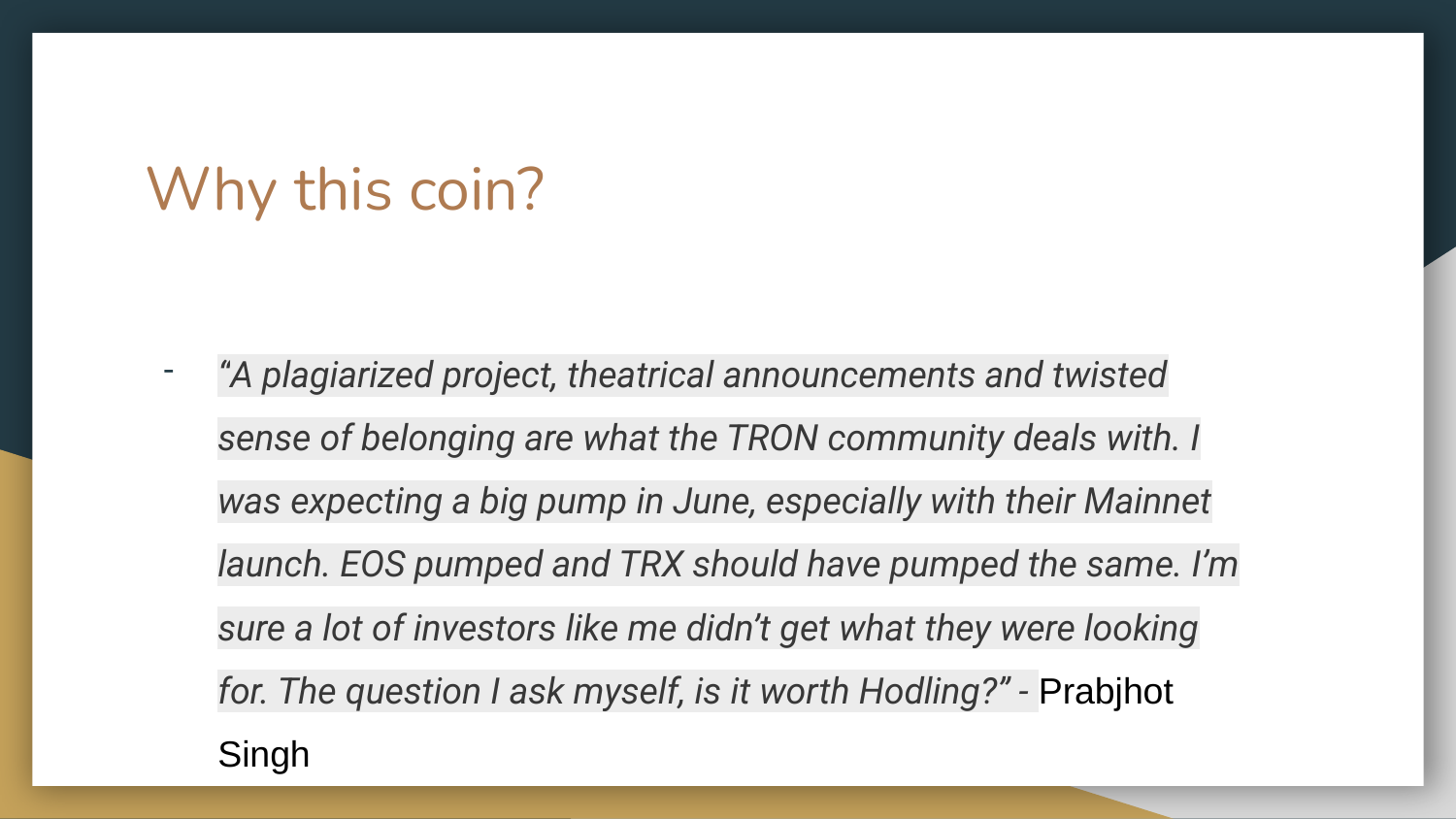

# Why this coin?
“A plagiarized project, theatrical announcements and twisted sense of belonging are what the TRON community deals with. I was expecting a big pump in June, especially with their Mainnet launch. EOS pumped and TRX should have pumped the same. I’m sure a lot of investors like me didn’t get what they were looking for. The question I ask myself, is it worth Hodling?” - Prabjhot Singh